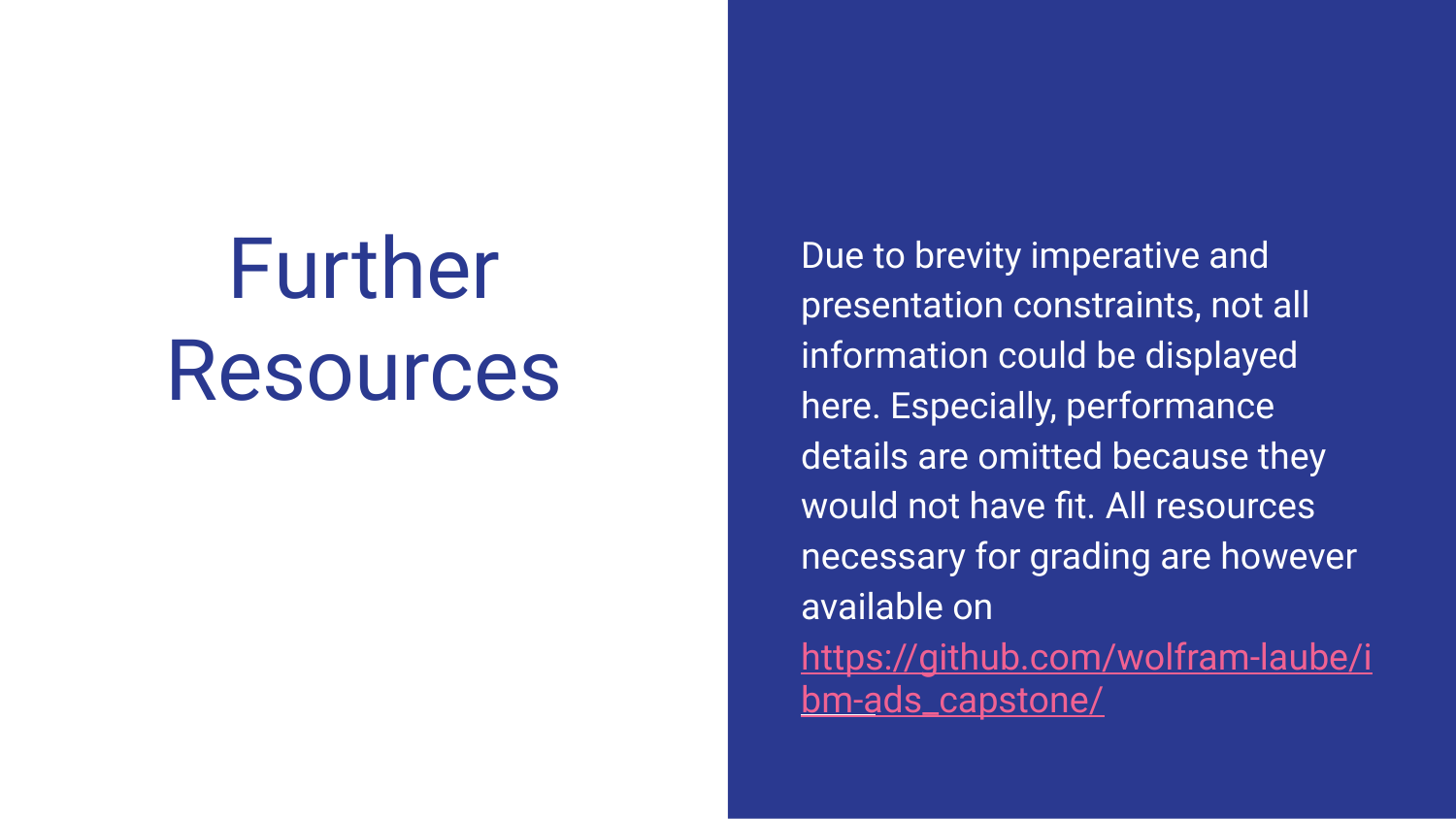

Due to brevity imperative and presentation constraints, not all information could be displayed here. Especially, performance details are omitted because they would not have fit. All resources necessary for grading are however available on https://github.com/wolfram-laube/ibm-ads_capstone/
# Further Resources